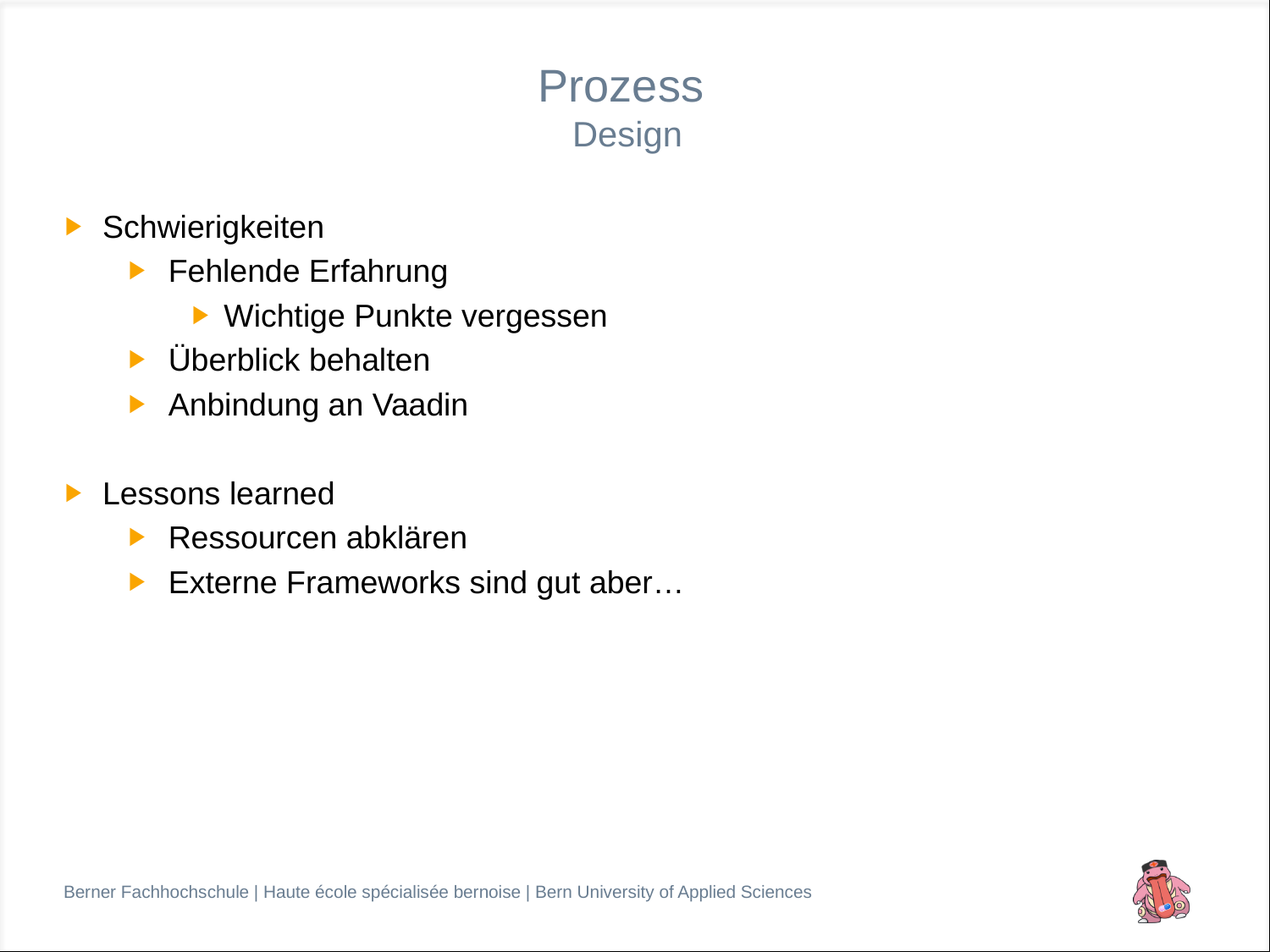

# Prozess Design
Schwierigkeiten
Fehlende Erfahrung
Wichtige Punkte vergessen
Überblick behalten
Anbindung an Vaadin

Lessons learned
Ressourcen abklären
Externe Frameworks sind gut aber…